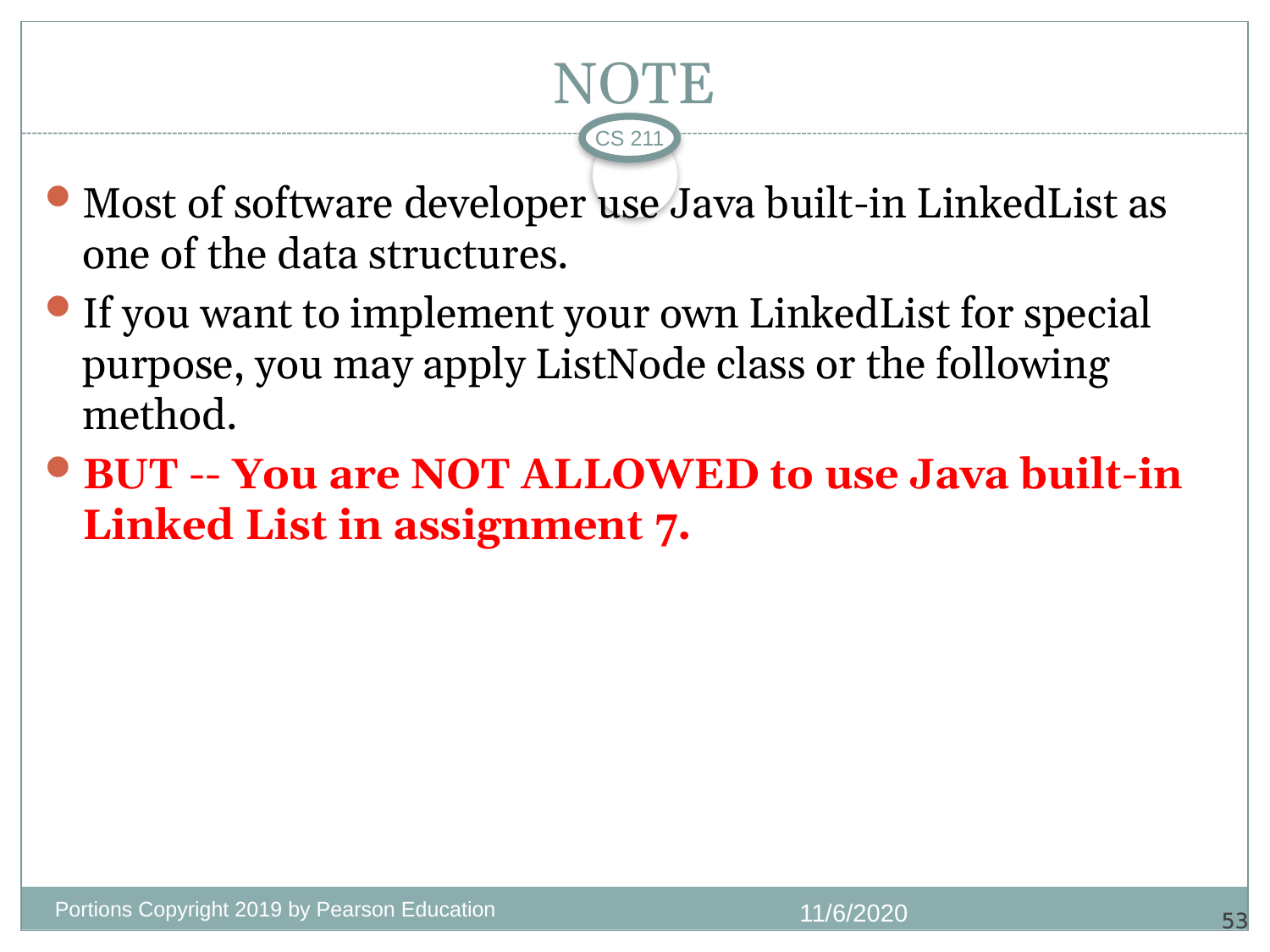

# NOTE
CS 211
Most of software developer use Java built-in LinkedList as one of the data structures.
If you want to implement your own LinkedList for special purpose, you may apply ListNode class or the following method.
BUT -- You are NOT ALLOWED to use Java built-in Linked List in assignment 7.
Portions Copyright 2019 by Pearson Education
11/6/2020